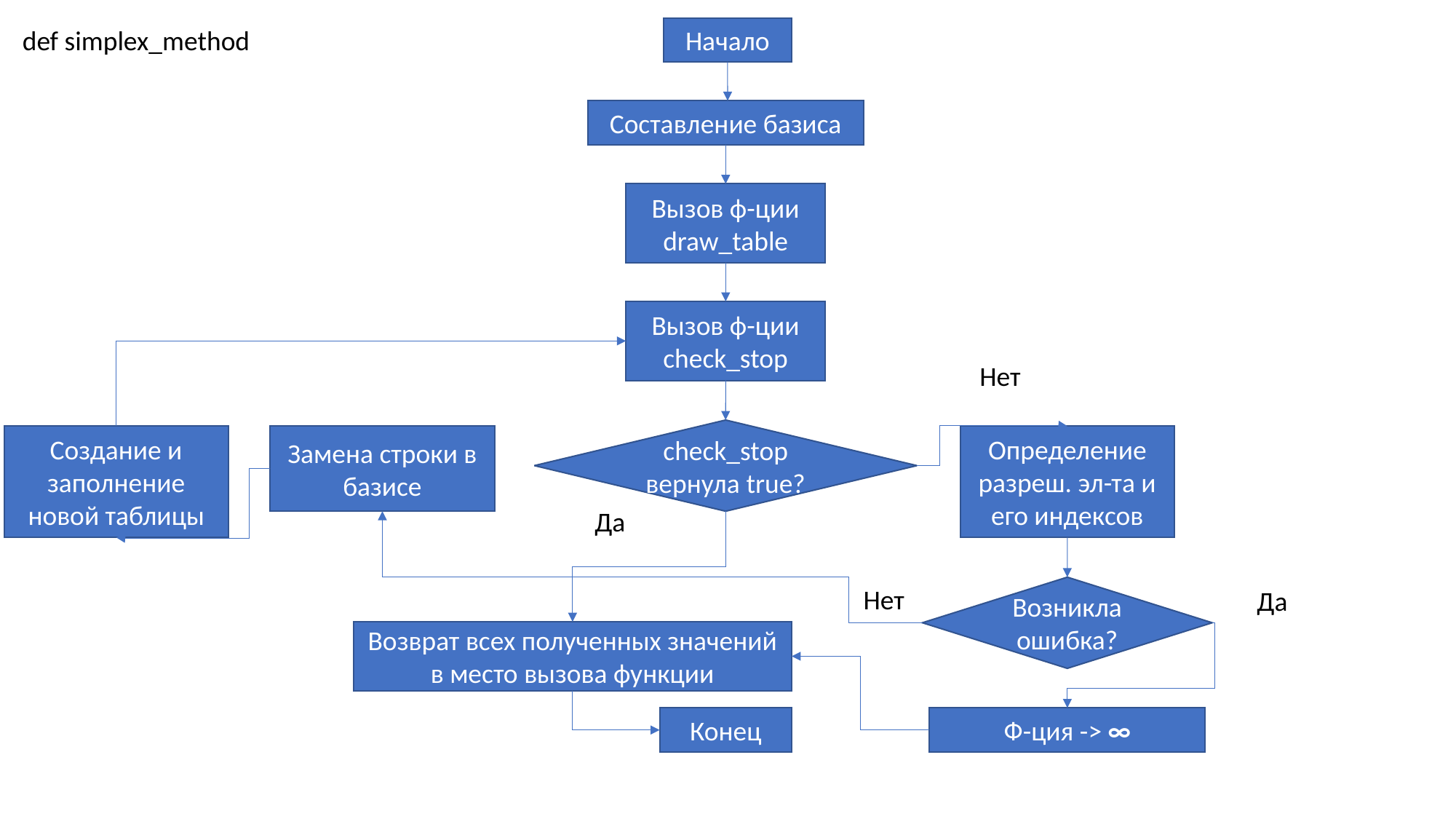

def simplex_method
Начало
Составление базиса
Вызов ф-ции draw_table
Вызов ф-ции check_stop
Нет
check_stop вернула true?
Создание и заполнение новой таблицы
Замена строки в базисе
Определение разреш. эл-та и его индексов
Да
Нет
Возникла ошибка?
Да
Возврат всех полученных значений в место вызова функции
Конец
Ф-ция -> ∞